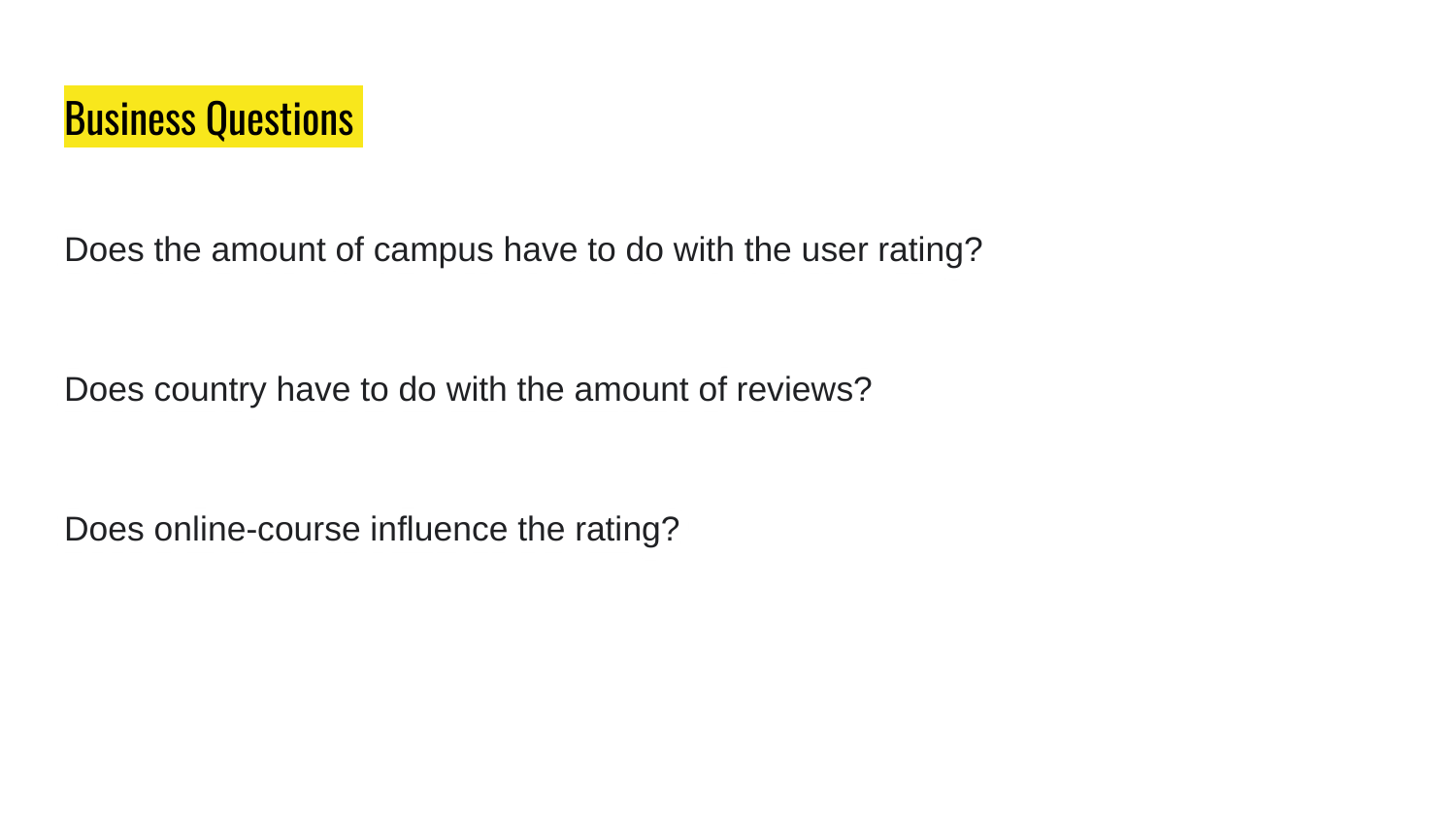

# Business Questions
Does the amount of campus have to do with the user rating?

Does country have to do with the amount of reviews?

Does online-course influence the rating?